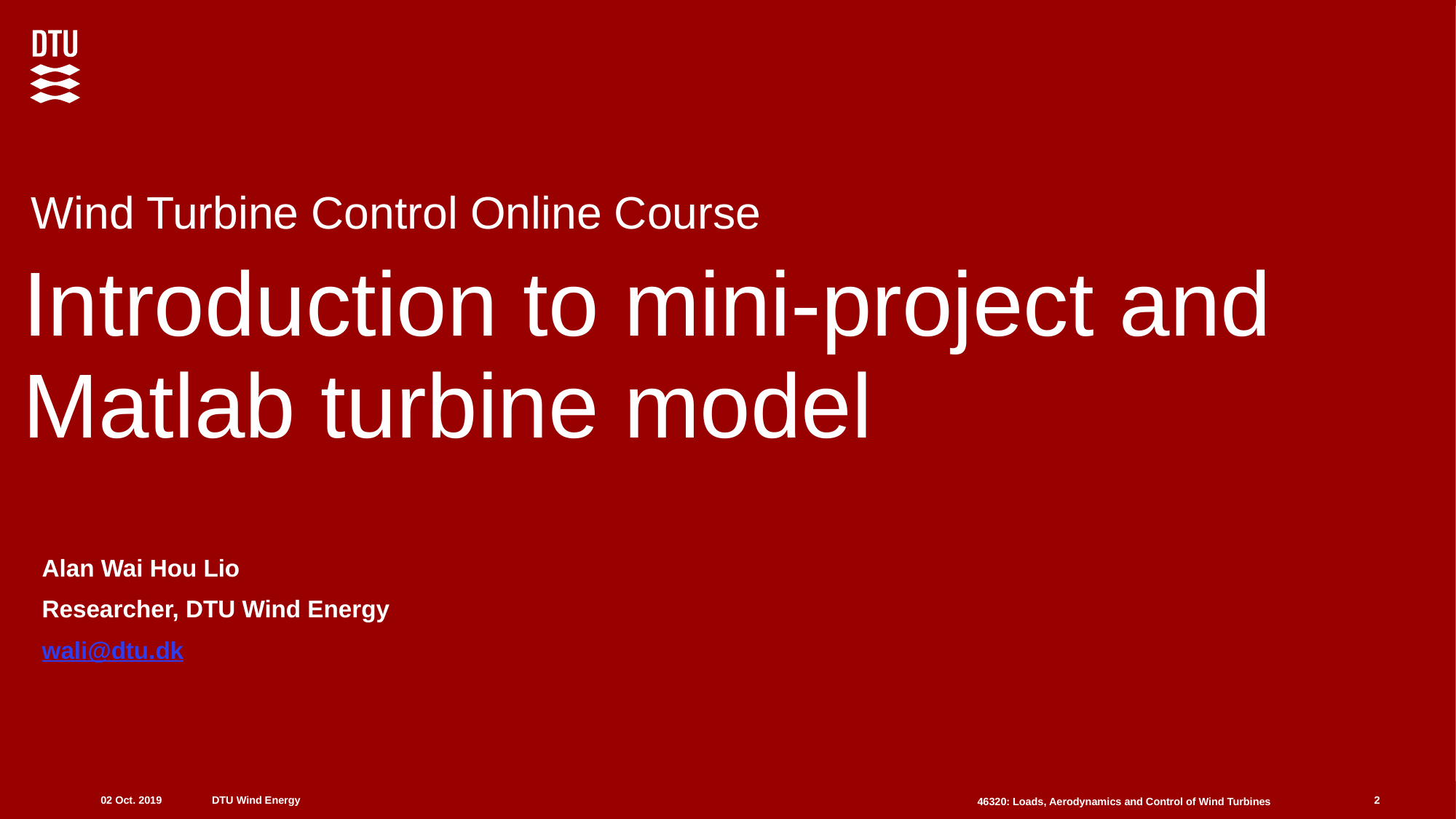

Wind Turbine Control Online Course
# Introduction to mini-project and Matlab turbine model
Alan Wai Hou Lio
Researcher, DTU Wind Energy
wali@dtu.dk

2